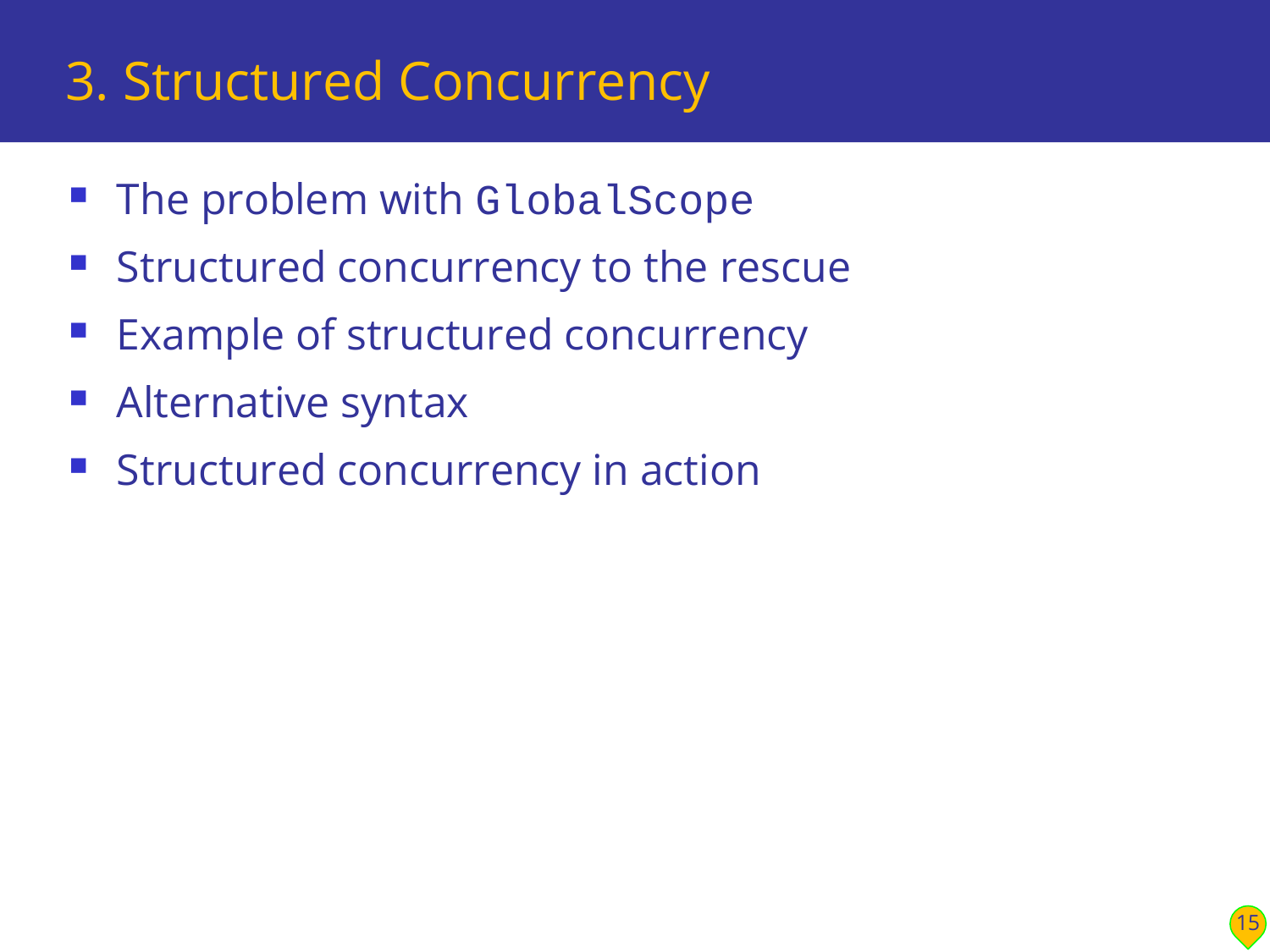

# 3. Structured Concurrency
The problem with GlobalScope
Structured concurrency to the rescue
Example of structured concurrency
Alternative syntax
Structured concurrency in action
15